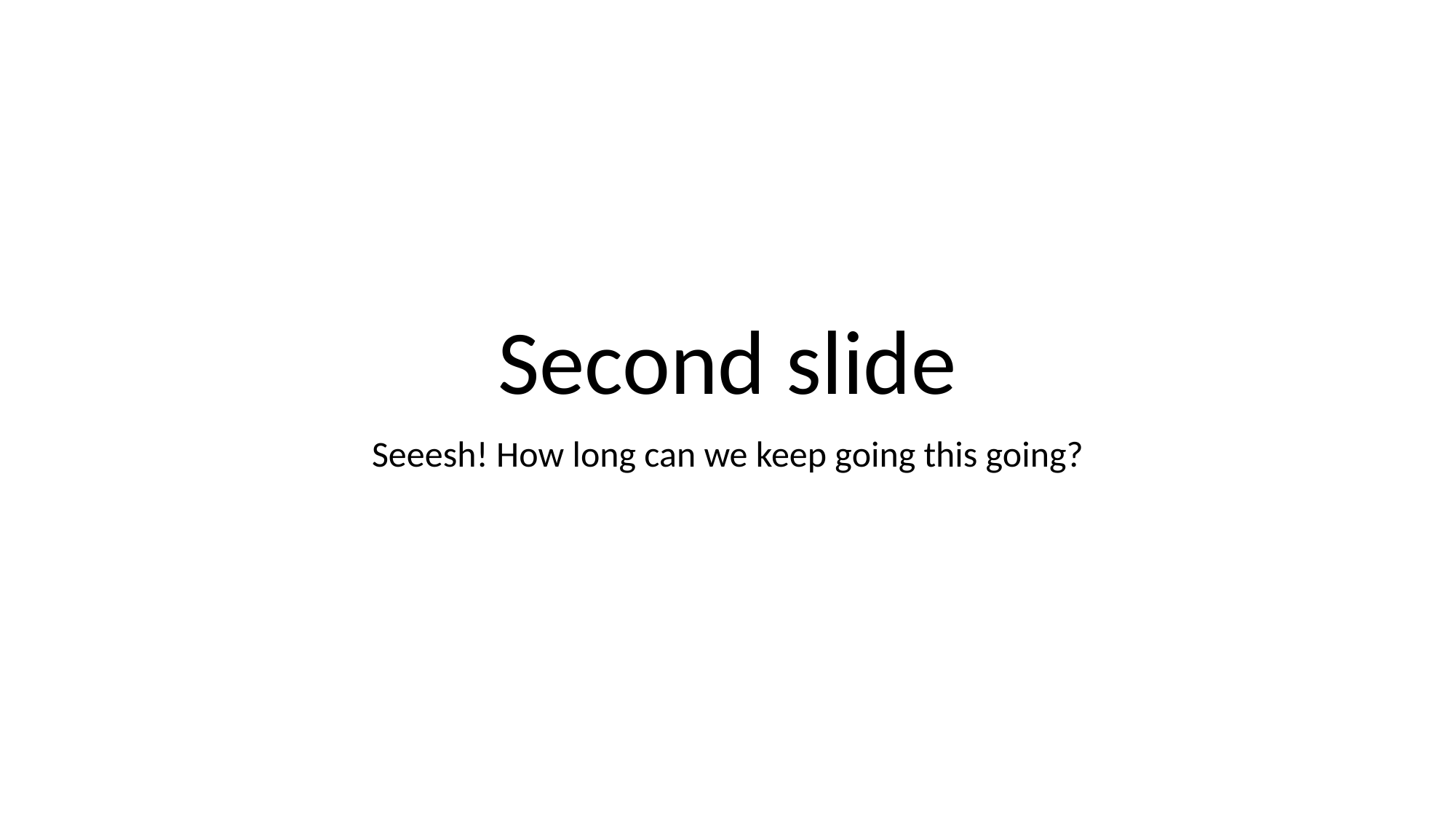

# Second slide
Seeesh! How long can we keep going this going?